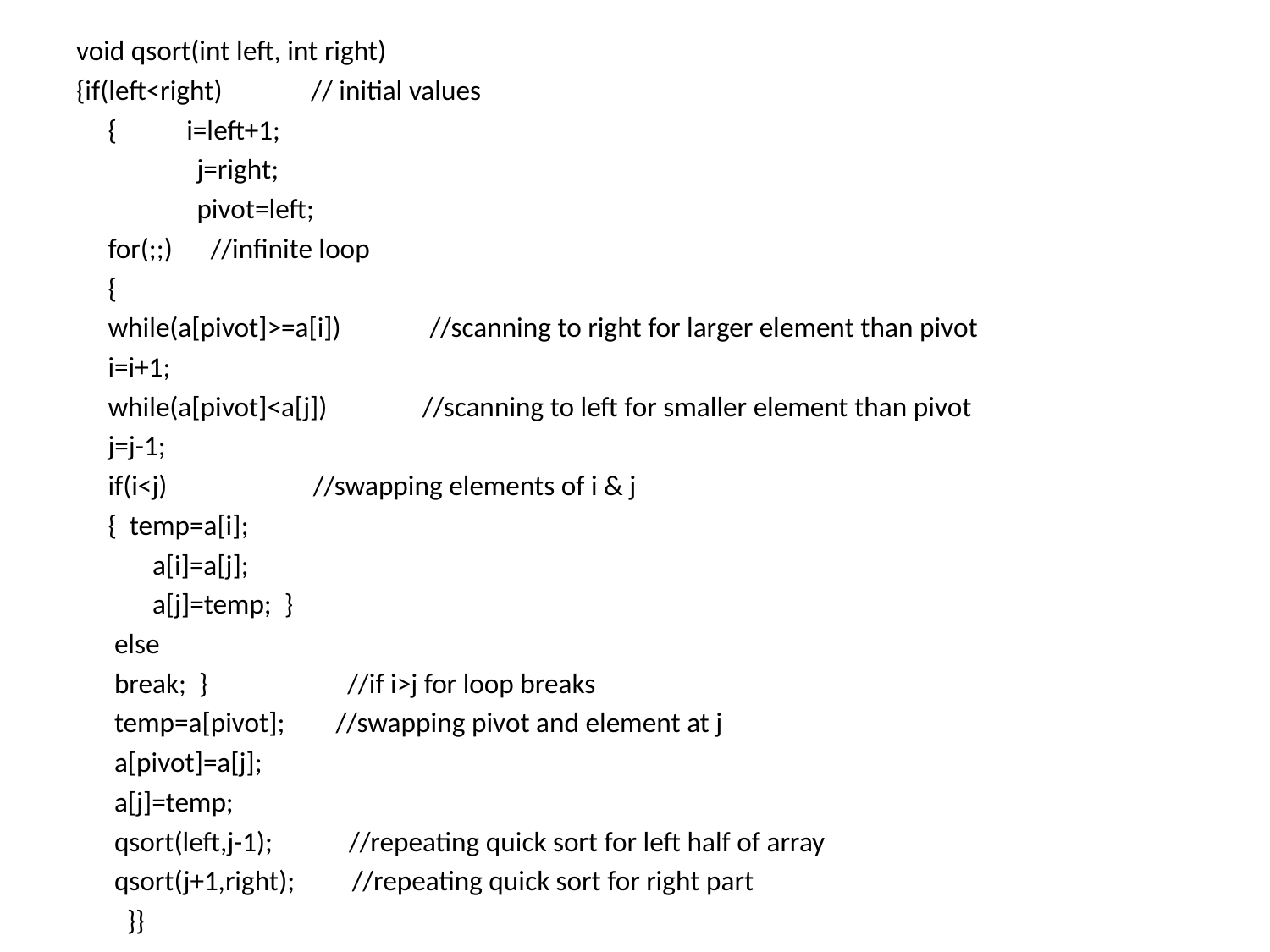

void qsort(int left, int right)
{if(left<right)              // initial values
     {           i=left+1;
                   j=right;
                   pivot=left;
     for(;;)      //infinite loop
     {
     while(a[pivot]>=a[i])              //scanning to right for larger element than pivot
     i=i+1;
     while(a[pivot]<a[j])               //scanning to left for smaller element than pivot
     j=j-1;
     if(i<j)                       //swapping elements of i & j
     {  temp=a[i];
            a[i]=a[j];
            a[j]=temp;  }
      else
      break;  }                      //if i>j for loop breaks
      temp=a[pivot];        //swapping pivot and element at j
      a[pivot]=a[j];
      a[j]=temp;
      qsort(left,j-1);            //repeating quick sort for left half of array
      qsort(j+1,right);         //repeating quick sort for right part
        }}